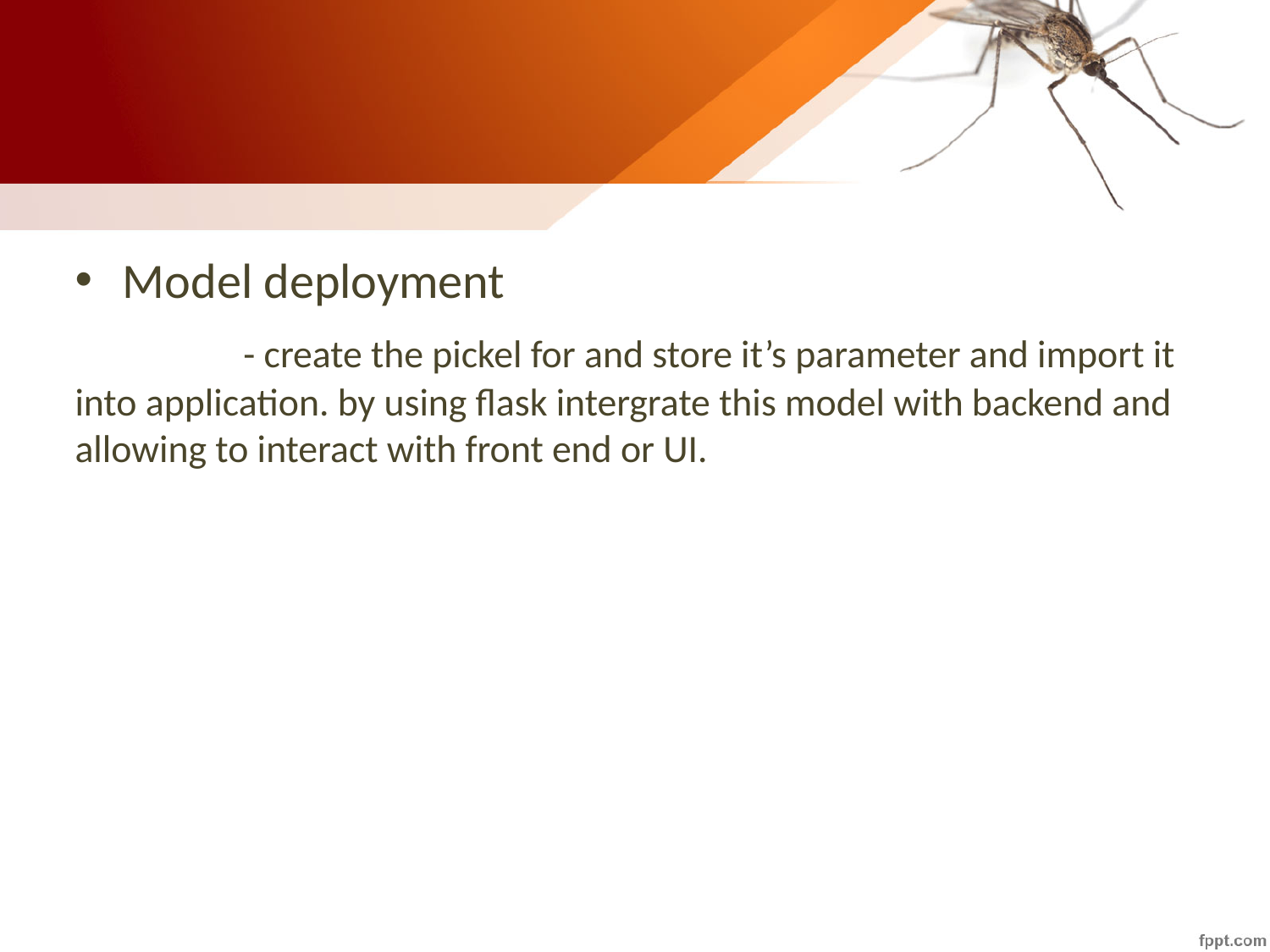

#
Model deployment
               - create the pickel for and store it’s parameter and import it into application. by using flask intergrate this model with backend and allowing to interact with front end or UI.